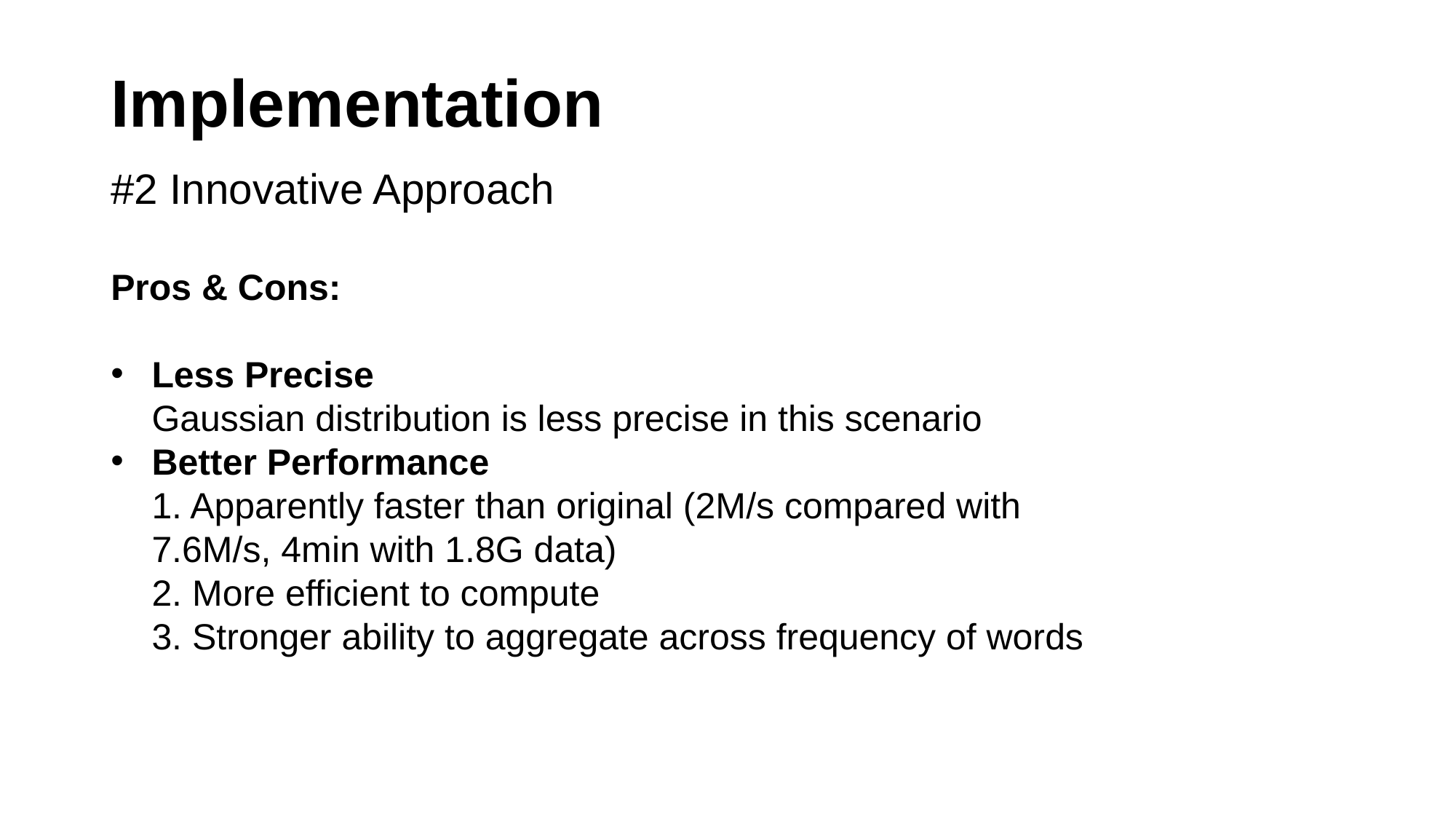

# Implementation
#2 Innovative Approach

Pros & Cons:

Less Precise
Gaussian distribution is less precise in this scenario
Better Performance
1. Apparently faster than original (2M/s compared with 7.6M/s, 4min with 1.8G data)
2. More efficient to compute
3. Stronger ability to aggregate across frequency of words